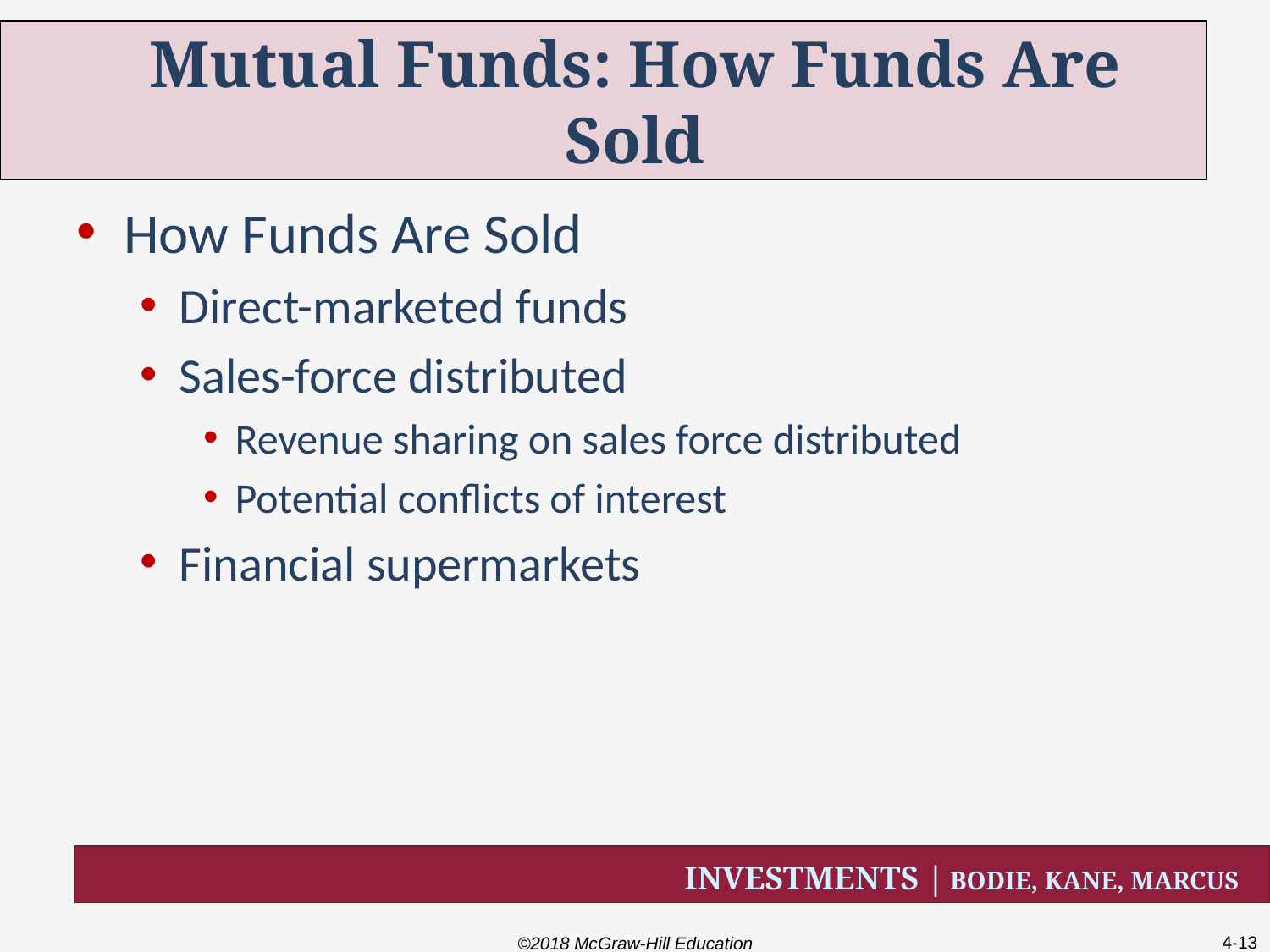

# Mutual Funds: How Funds Are Sold
How Funds Are Sold
Direct-marketed funds
Sales-force distributed
Revenue sharing on sales force distributed
Potential conflicts of interest
Financial supermarkets
©2018 McGraw-Hill Education
4-13